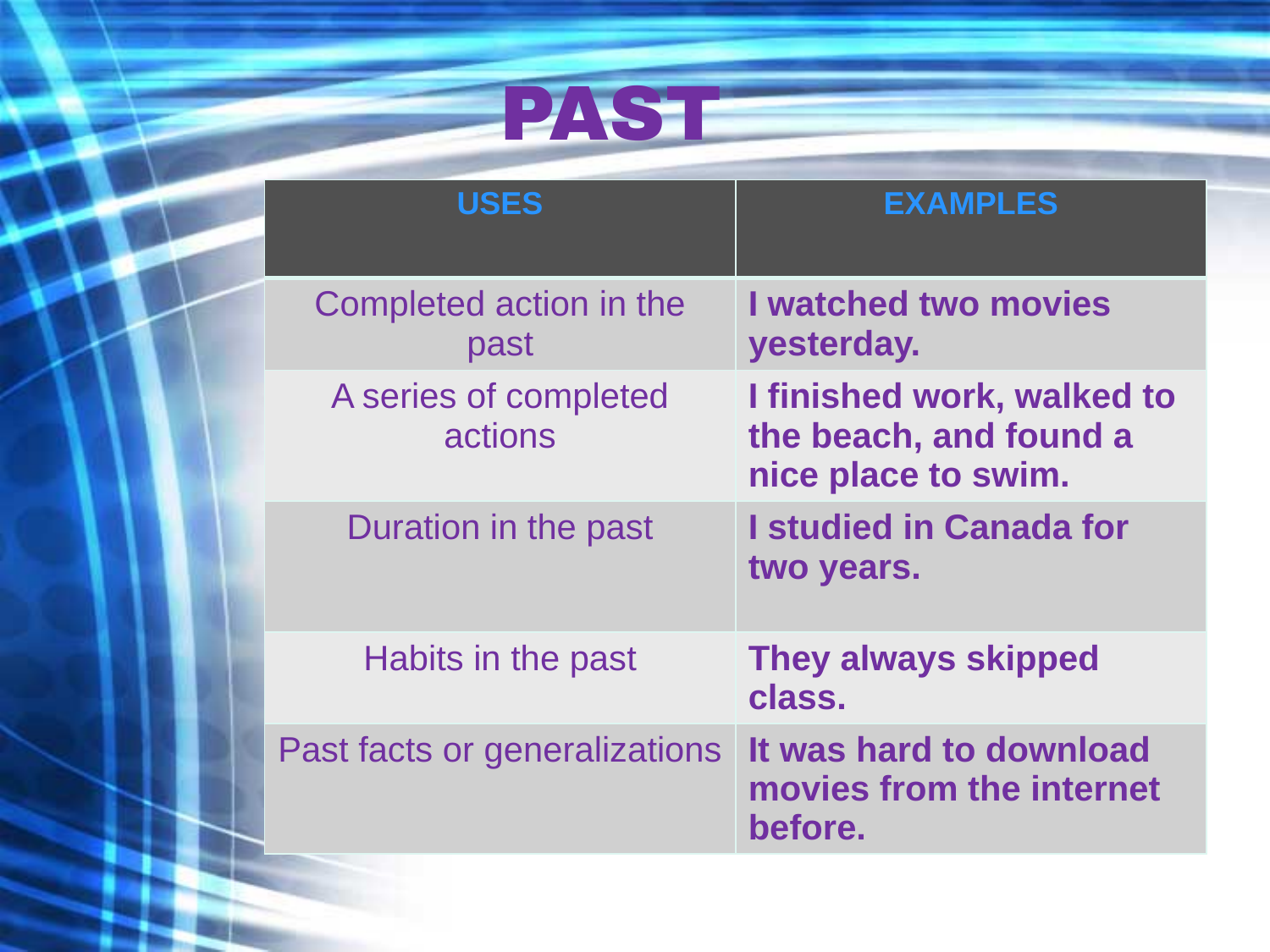

# PAST
| USES | EXAMPLES |
| --- | --- |
| Completed action in the past | I watched two movies yesterday. |
| A series of completed actions | I finished work, walked to the beach, and found a nice place to swim. |
| Duration in the past | I studied in Canada for two years. |
| Habits in the past | They always skipped class. |
| Past facts or generalizations | It was hard to download movies from the internet before. |